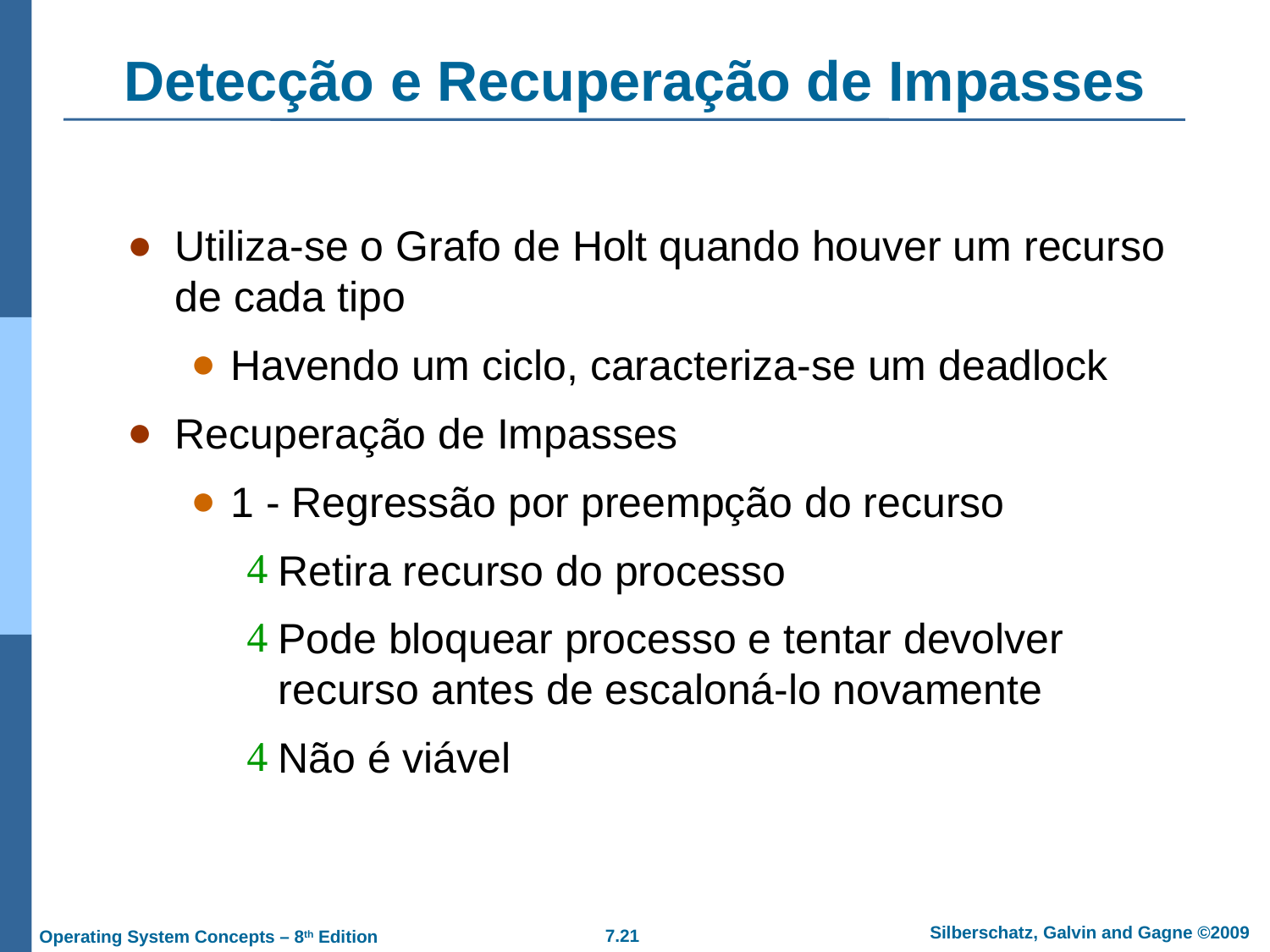

Detecção e Recuperação de Impasses
Utiliza-se o Grafo de Holt quando houver um recurso de cada tipo
Havendo um ciclo, caracteriza-se um deadlock
Recuperação de Impasses
1 - Regressão por preempção do recurso
Retira recurso do processo
Pode bloquear processo e tentar devolver recurso antes de escaloná-lo novamente
Não é viável